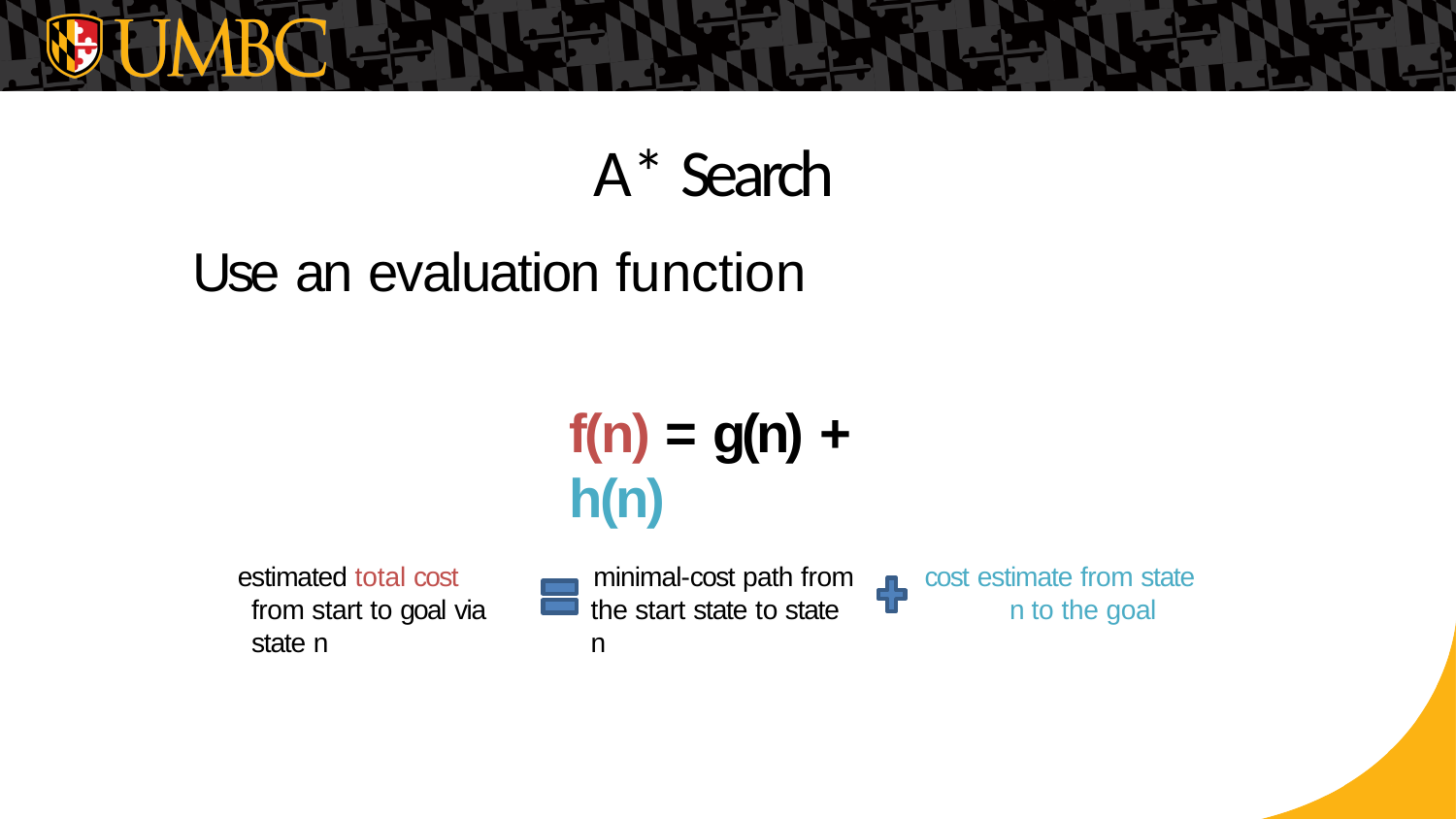

# A* Search
Use an evaluation function

f(n) = g(n) + h(n)
estimated total cost from start to goal via state n
minimal-cost path from the start state to state n
cost estimate from state n to the goal